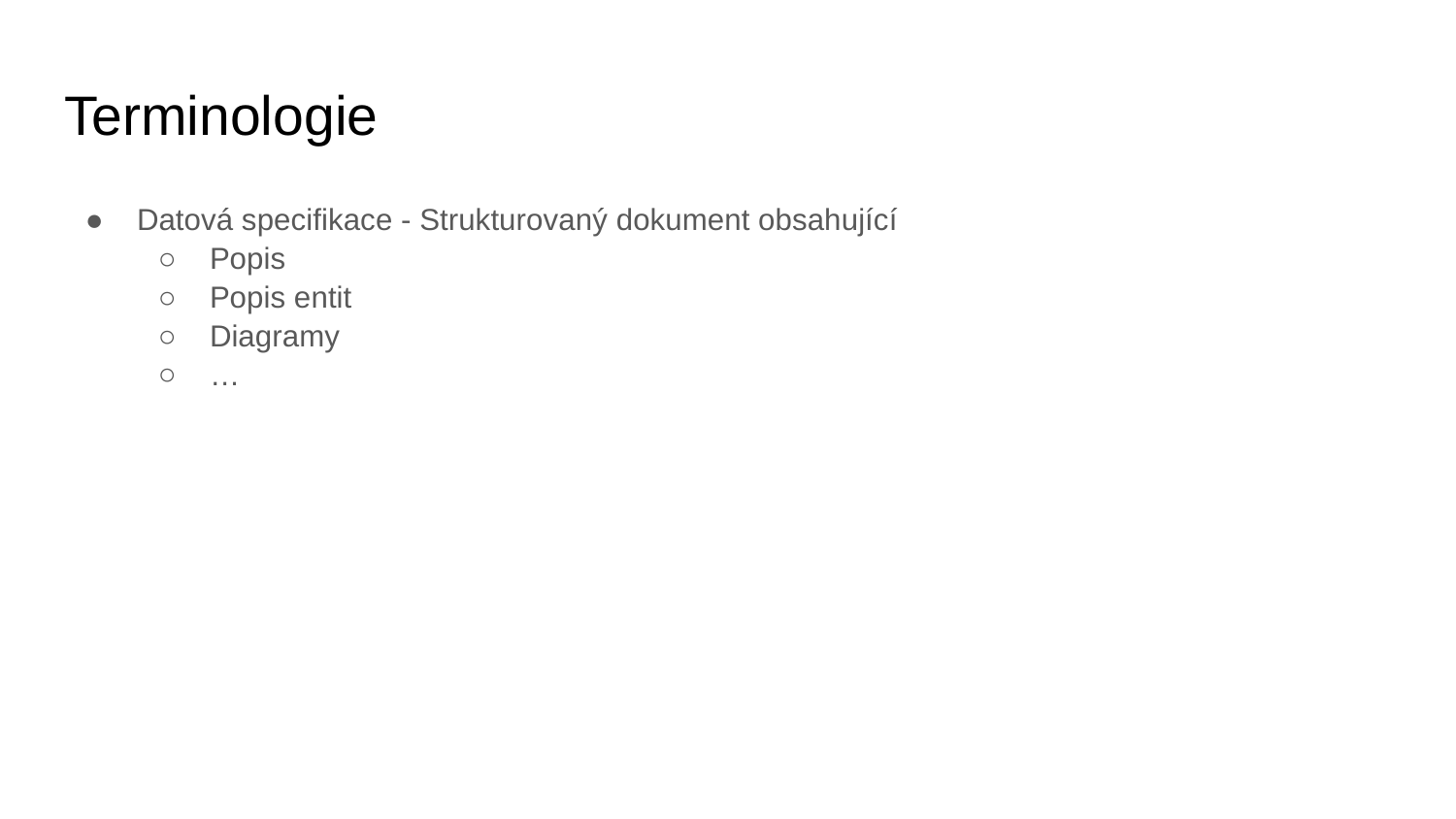

# Terminologie

Datová specifikace - Strukturovaný dokument obsahující
Popis
Popis entit
Diagramy
…